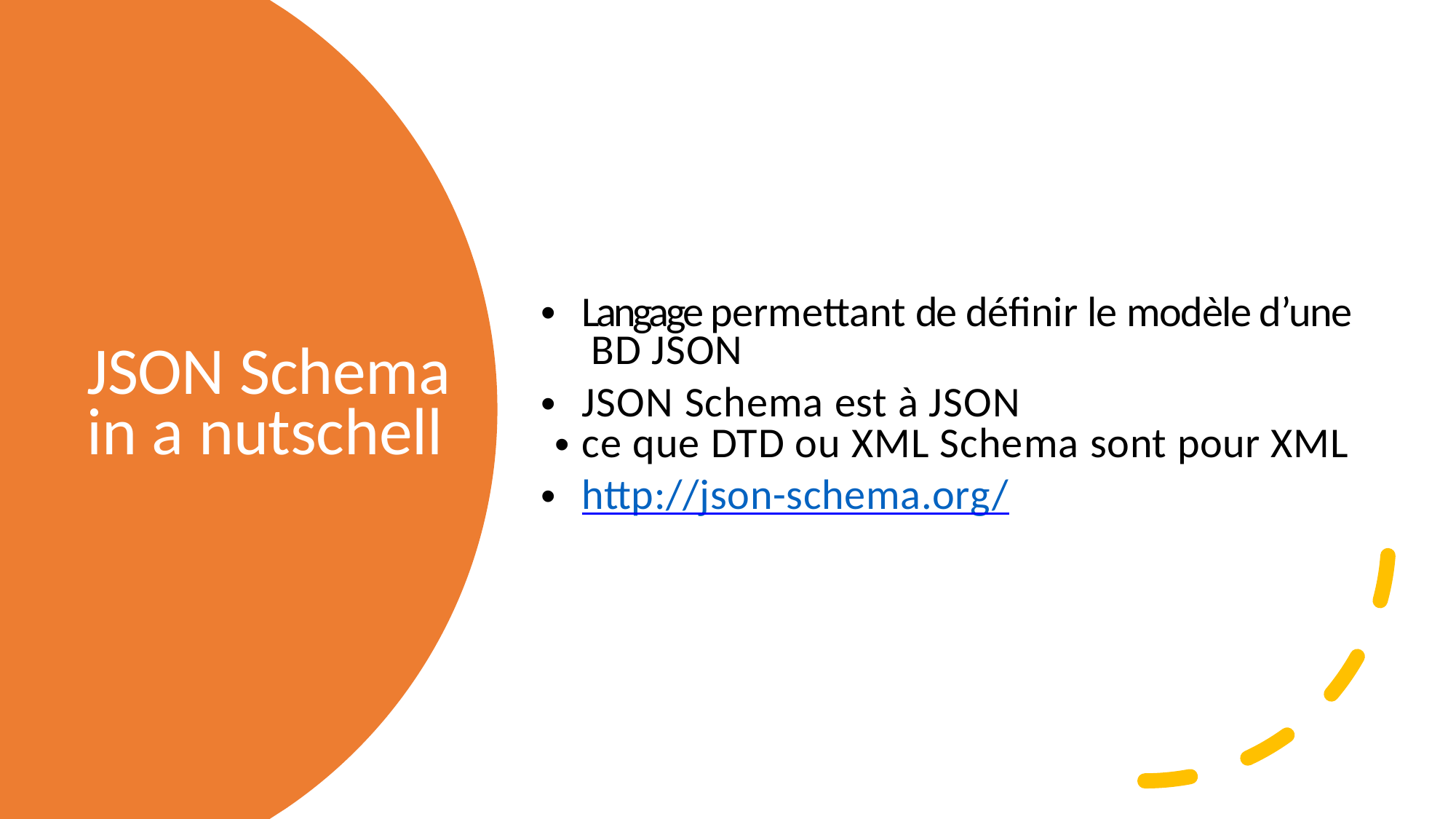

Langage permettant de définir le modèle d’une  BD JSON
JSON Schema est à JSON
ce que DTD ou XML Schema sont pour XML
http://json-schema.org/
# JSON Schema in a nutschell